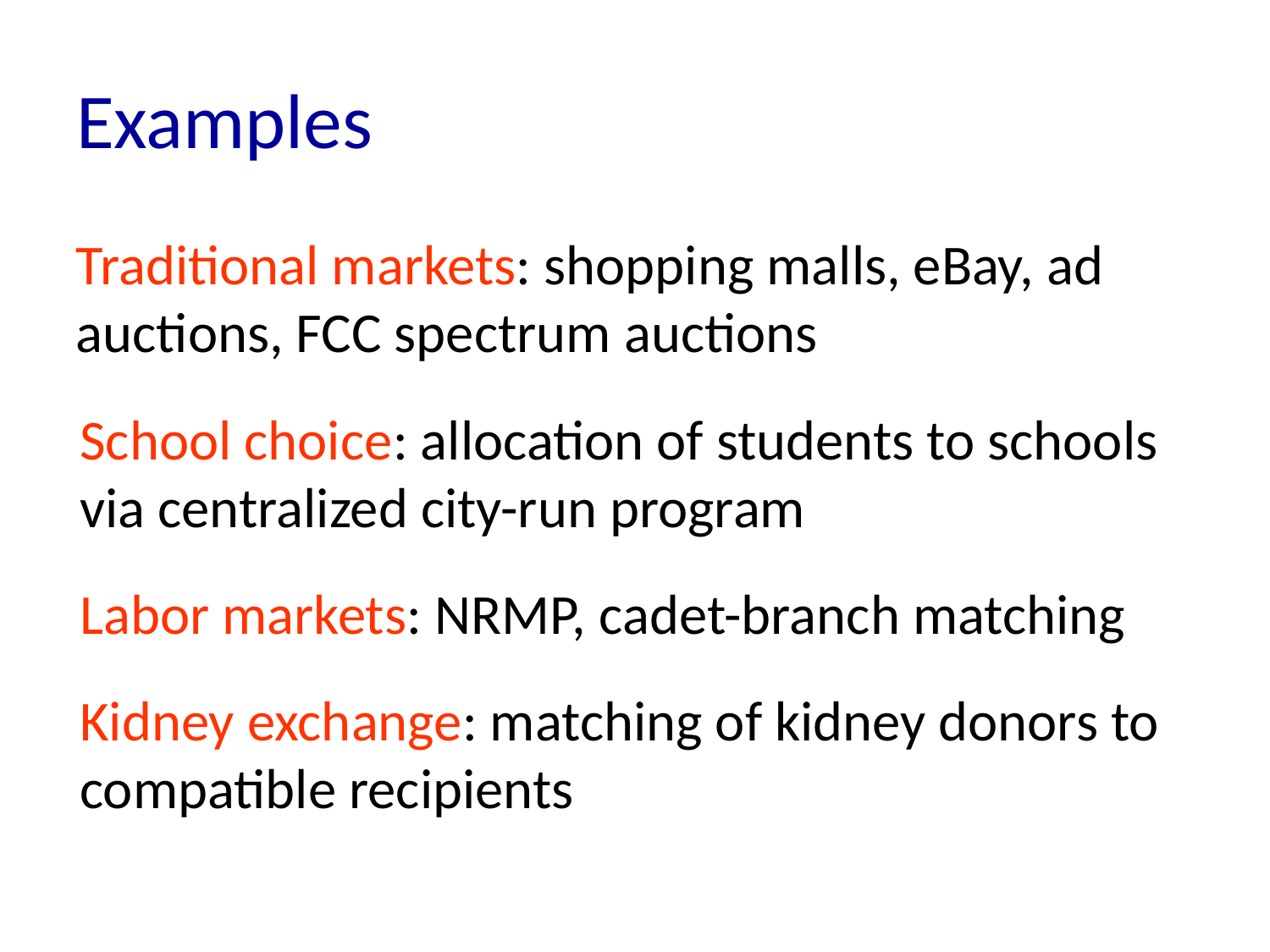

# Examples
Traditional markets: shopping malls, eBay, ad auctions, FCC spectrum auctions
School choice: allocation of students to schools via centralized city-run program
Labor markets: NRMP, cadet-branch matching
Kidney exchange: matching of kidney donors to compatible recipients